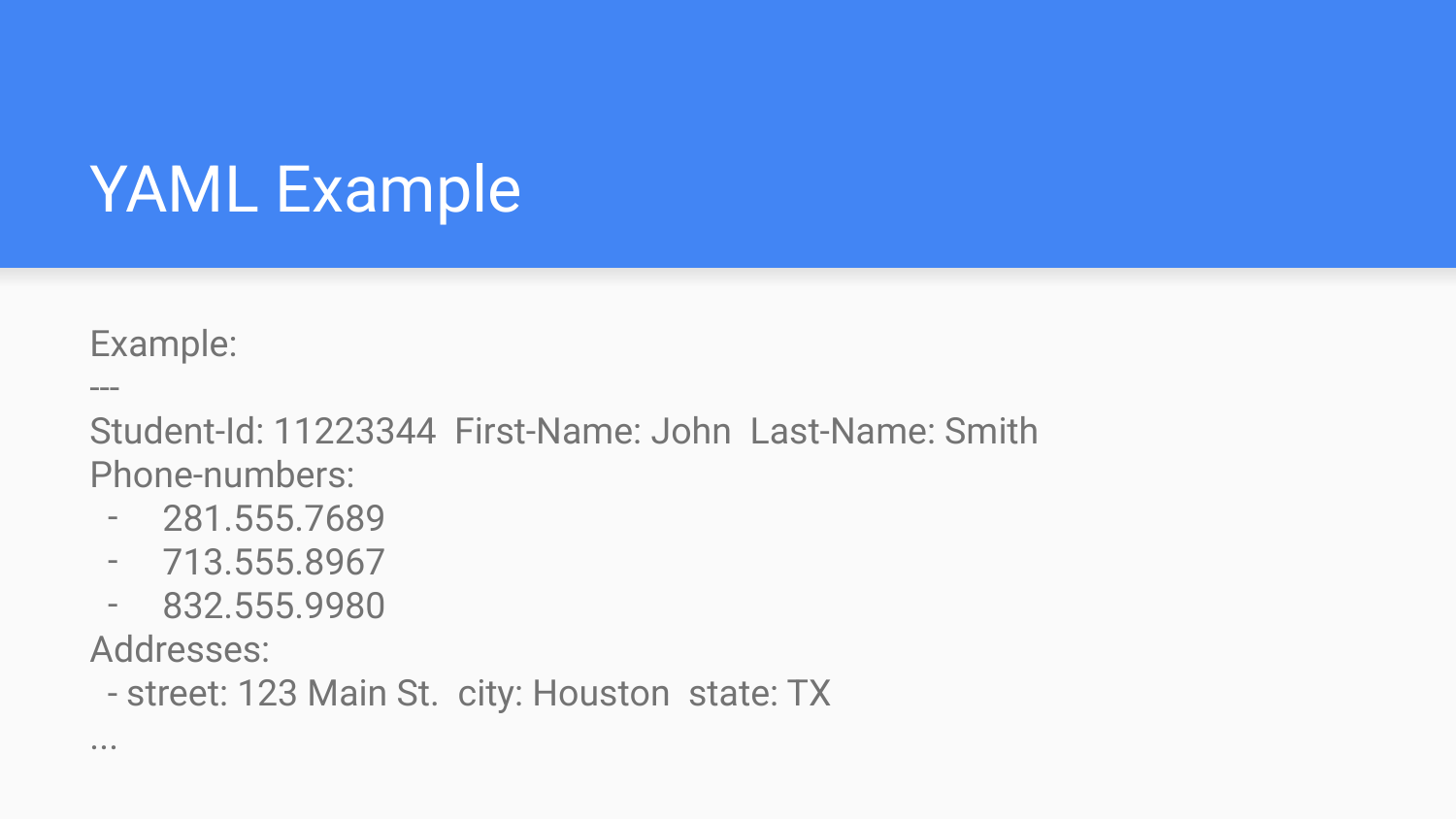

# YAML Example
Example:
---
Student-Id: 11223344  First-Name: John  Last-Name: Smith
Phone-numbers:
281.555.7689
713.555.8967
832.555.9980
Addresses:
  - street: 123 Main St.  city: Houston  state: TX
...